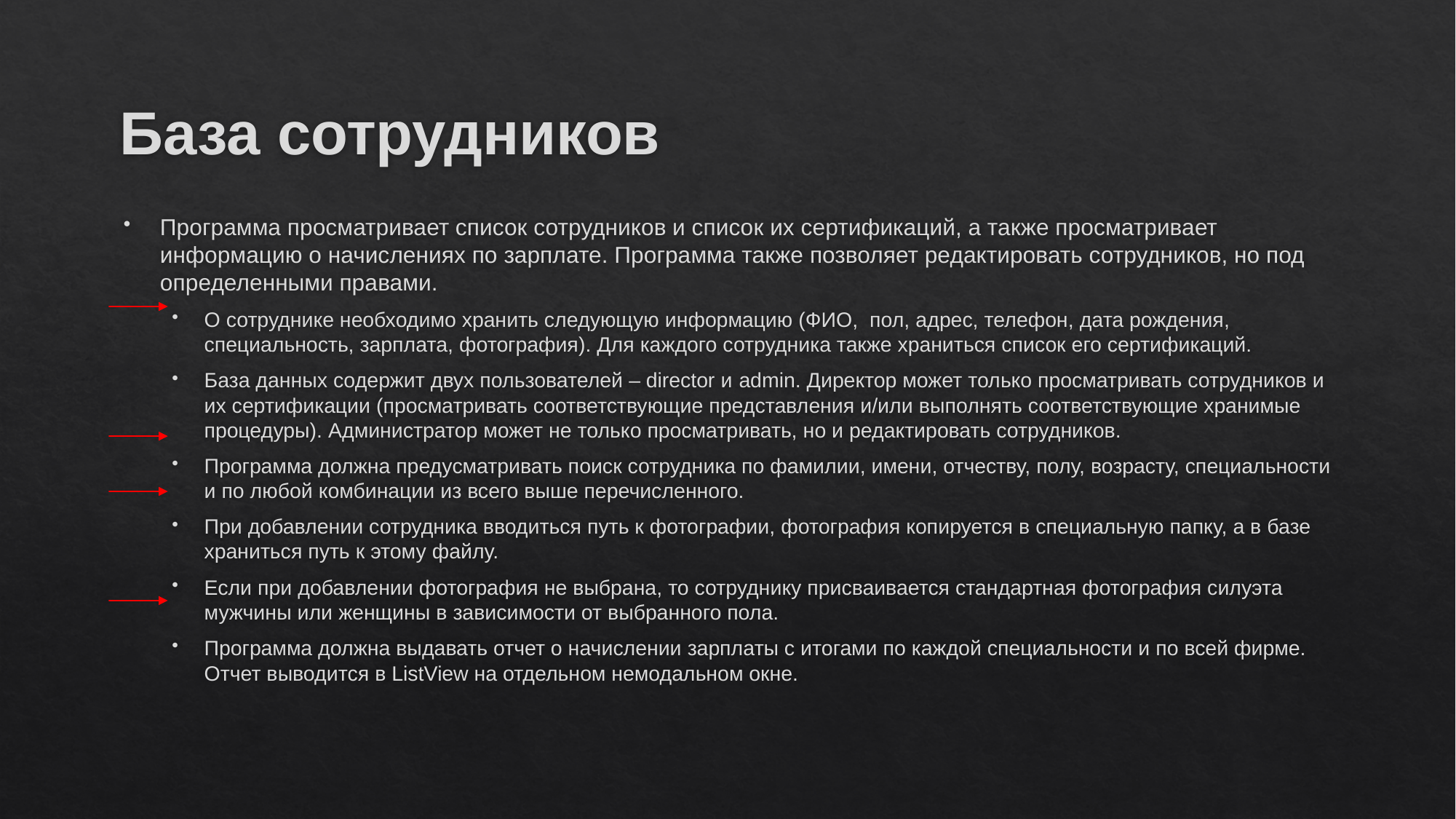

# База сотрудников
Программа просматривает список сотрудников и список их сертификаций, а также просматривает информацию о начислениях по зарплате. Программа также позволяет редактировать сотрудников, но под определенными правами.
О сотруднике необходимо хранить следующую информацию (ФИО,  пол, адрес, телефон, дата рождения, специальность, зарплата, фотография). Для каждого сотрудника также храниться список его сертификаций.
База данных содержит двух пользователей – director и admin. Директор может только просматривать сотрудников и их сертификации (просматривать соответствующие представления и/или выполнять соответствующие хранимые процедуры). Администратор может не только просматривать, но и редактировать сотрудников.
Программа должна предусматривать поиск сотрудника по фамилии, имени, отчеству, полу, возрасту, специальности и по любой комбинации из всего выше перечисленного.
При добавлении сотрудника вводиться путь к фотографии, фотография копируется в специальную папку, а в базе храниться путь к этому файлу.
Если при добавлении фотография не выбрана, то сотруднику присваивается стандартная фотография силуэта мужчины или женщины в зависимости от выбранного пола.
Программа должна выдавать отчет о начислении зарплаты с итогами по каждой специальности и по всей фирме. Отчет выводится в ListView на отдельном немодальном окне.